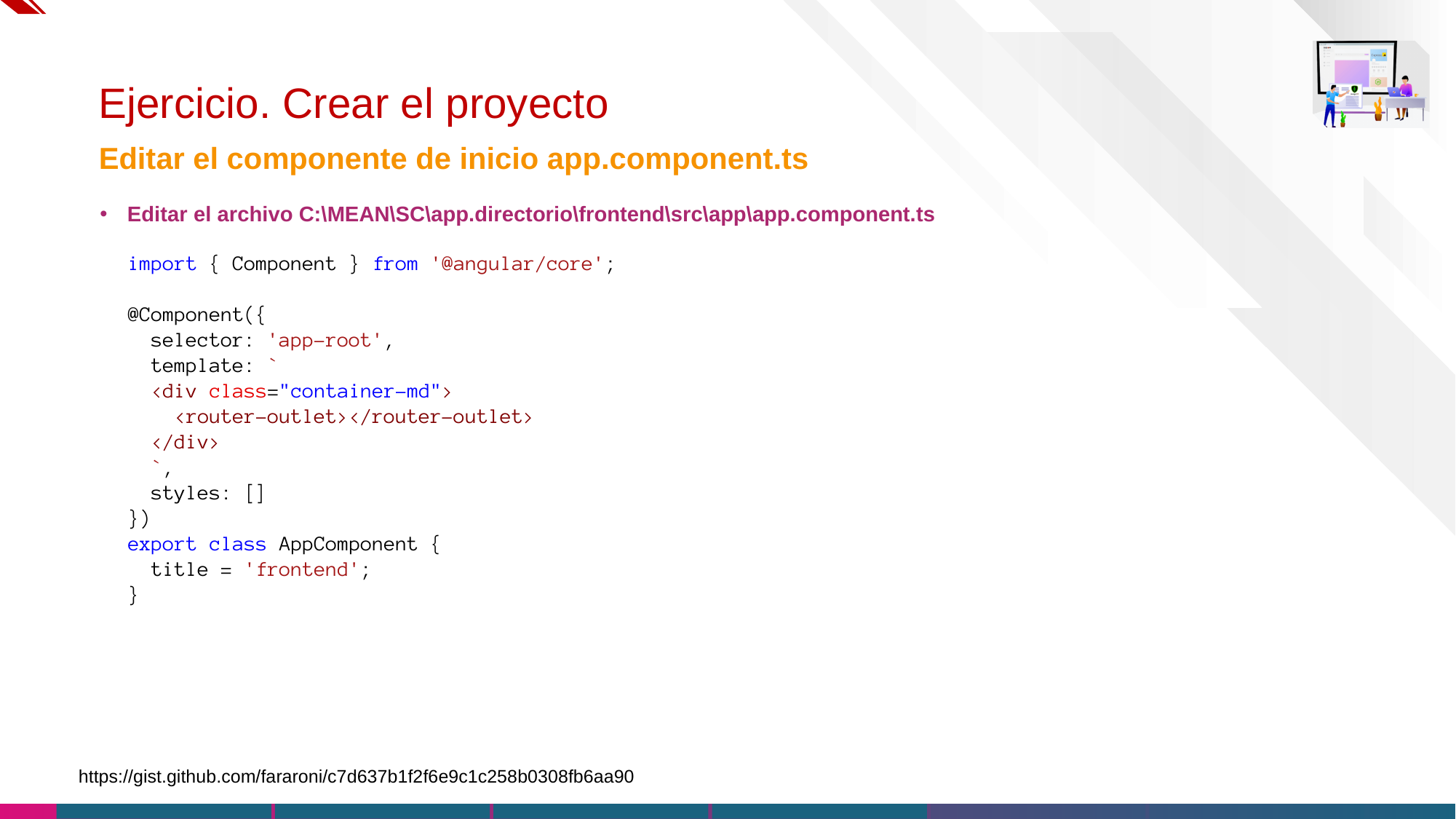

# Ejercicio. Crear el proyecto
Editar el componente de inicio app.component.ts
Editar el archivo C:\MEAN\SC\app.directorio\frontend\src\app\app.component.ts
import { Component } from '@angular/core';
@Component({
  selector: 'app-root',
  template: `
  <div class="container-md">
    <router-outlet></router-outlet>
  </div>
  `,
  styles: []
})
export class AppComponent {
  title = 'frontend';
}

https://gist.github.com/fararoni/c7d637b1f2f6e9c1c258b0308fb6aa90